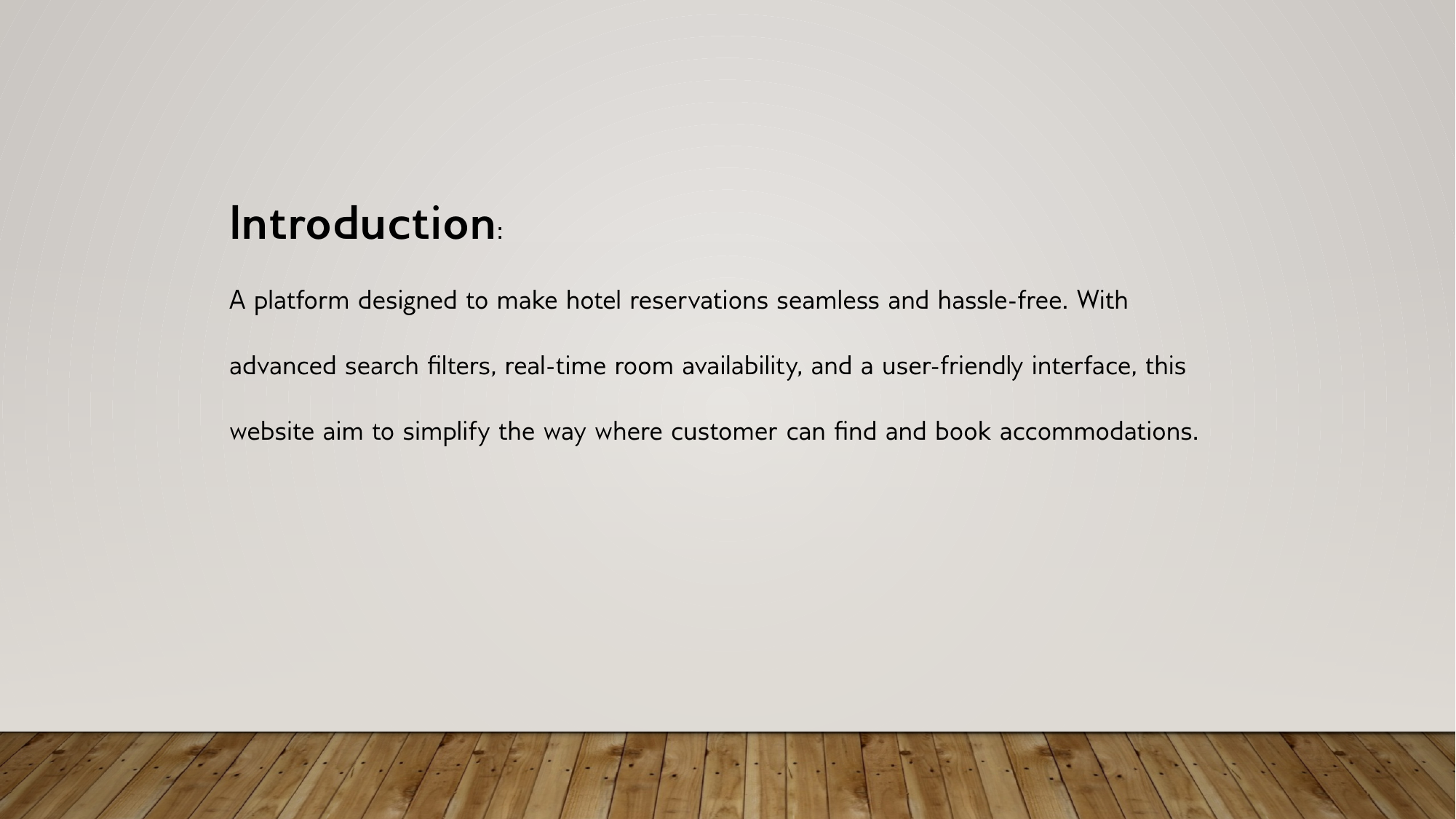

Introduction:
A platform designed to make hotel reservations seamless and hassle-free. With advanced search filters, real-time room availability, and a user-friendly interface, this website aim to simplify the way where customer can find and book accommodations.